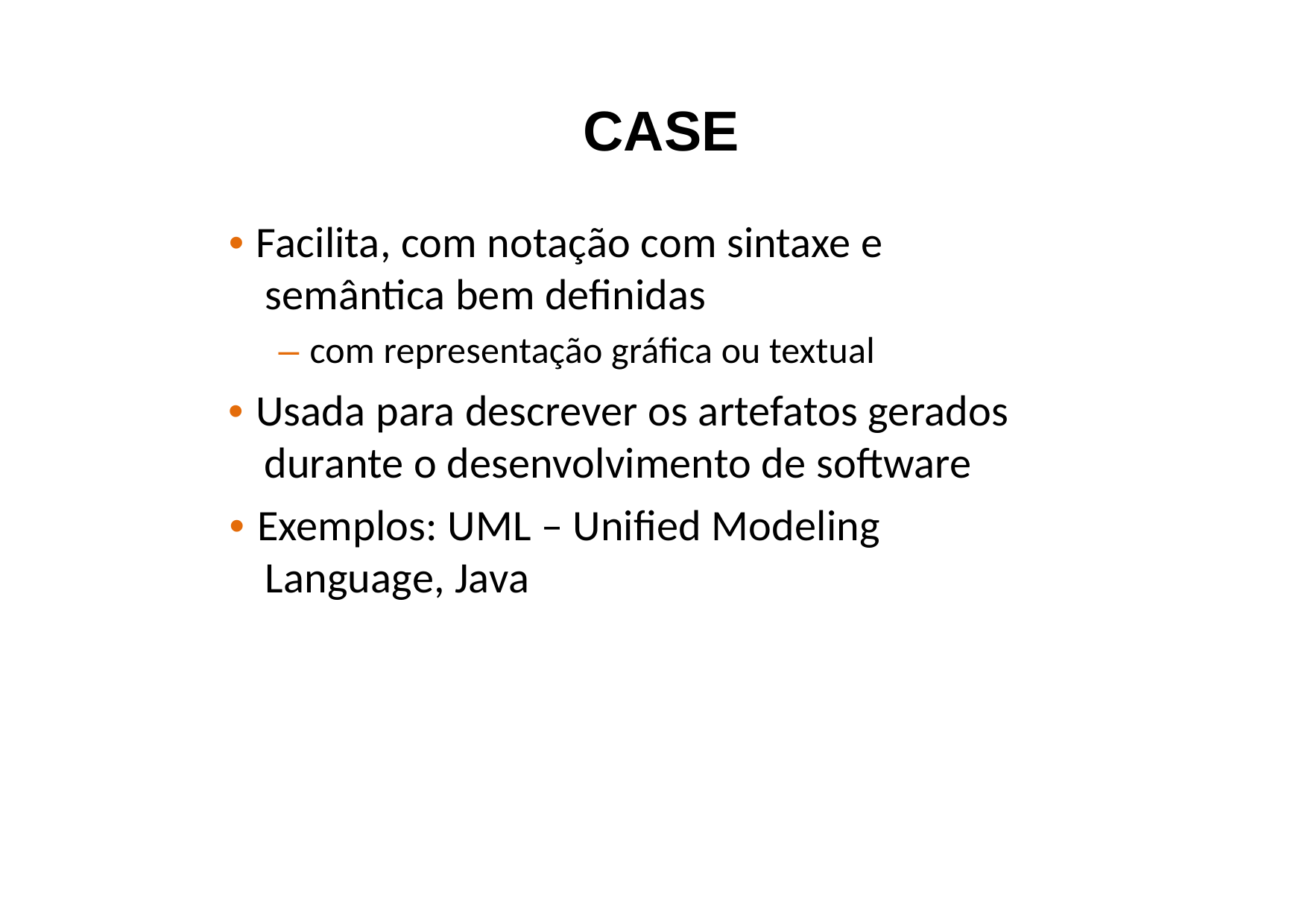

CASE
• Facilita, com notação com sintaxe e
semântica bem definidas
– com representação gráfica ou textual
• Usada para descrever os artefatos gerados
durante o desenvolvimento de software
• Exemplos: UML – Unified Modeling
Language, Java